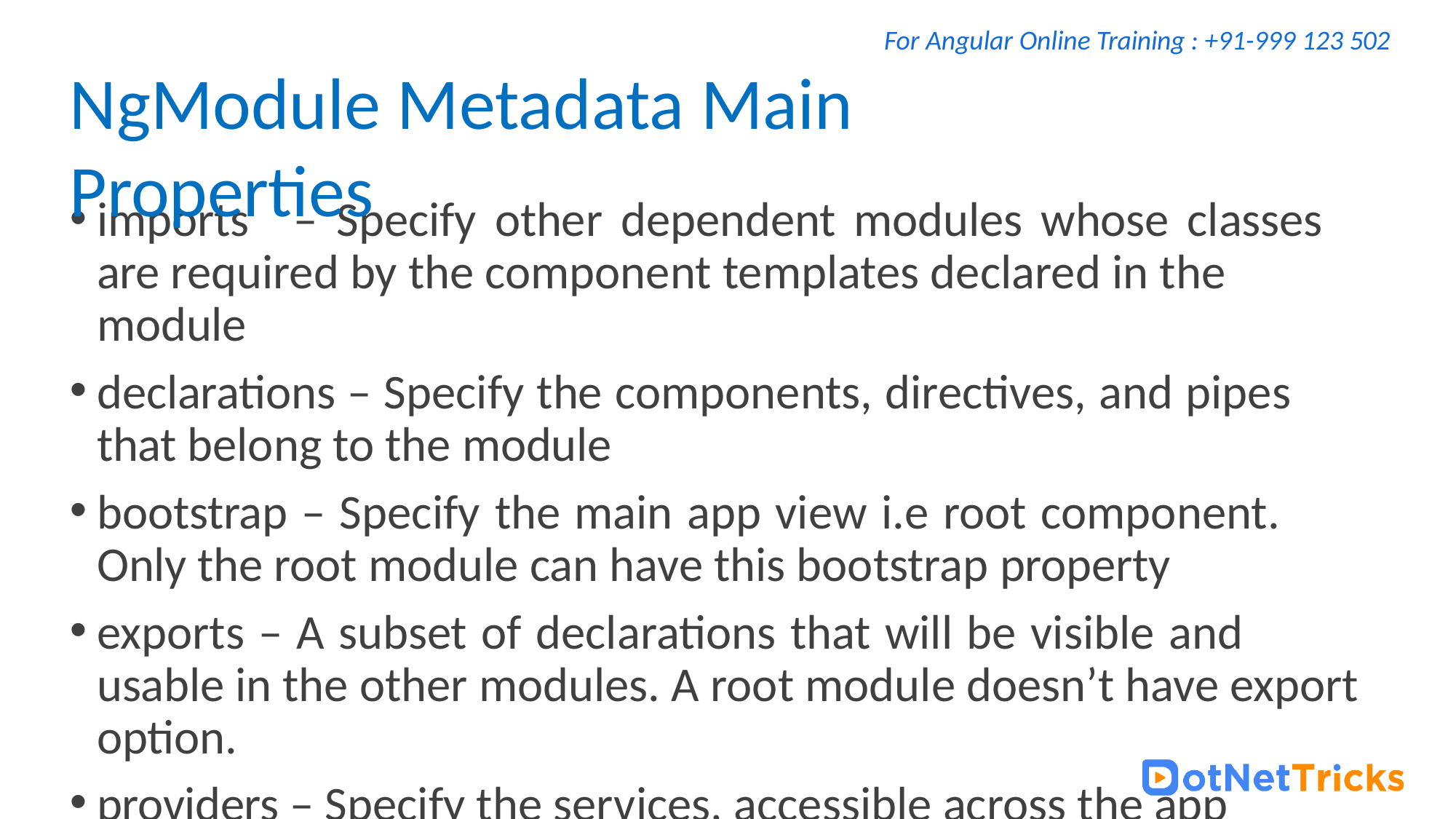

For Angular Online Training : +91-999 123 502
# NgModule Metadata Main Properties
imports	–	Specify	other	dependent	modules	whose	classes	are required by the component templates declared in the module
declarations – Specify the components, directives, and pipes that belong to the module
bootstrap – Specify the main app view i.e root component. Only the root module can have this bootstrap property
exports – A subset of declarations that will be visible and usable in the other modules. A root module doesn’t have export option.
providers – Specify the services, accessible across the app